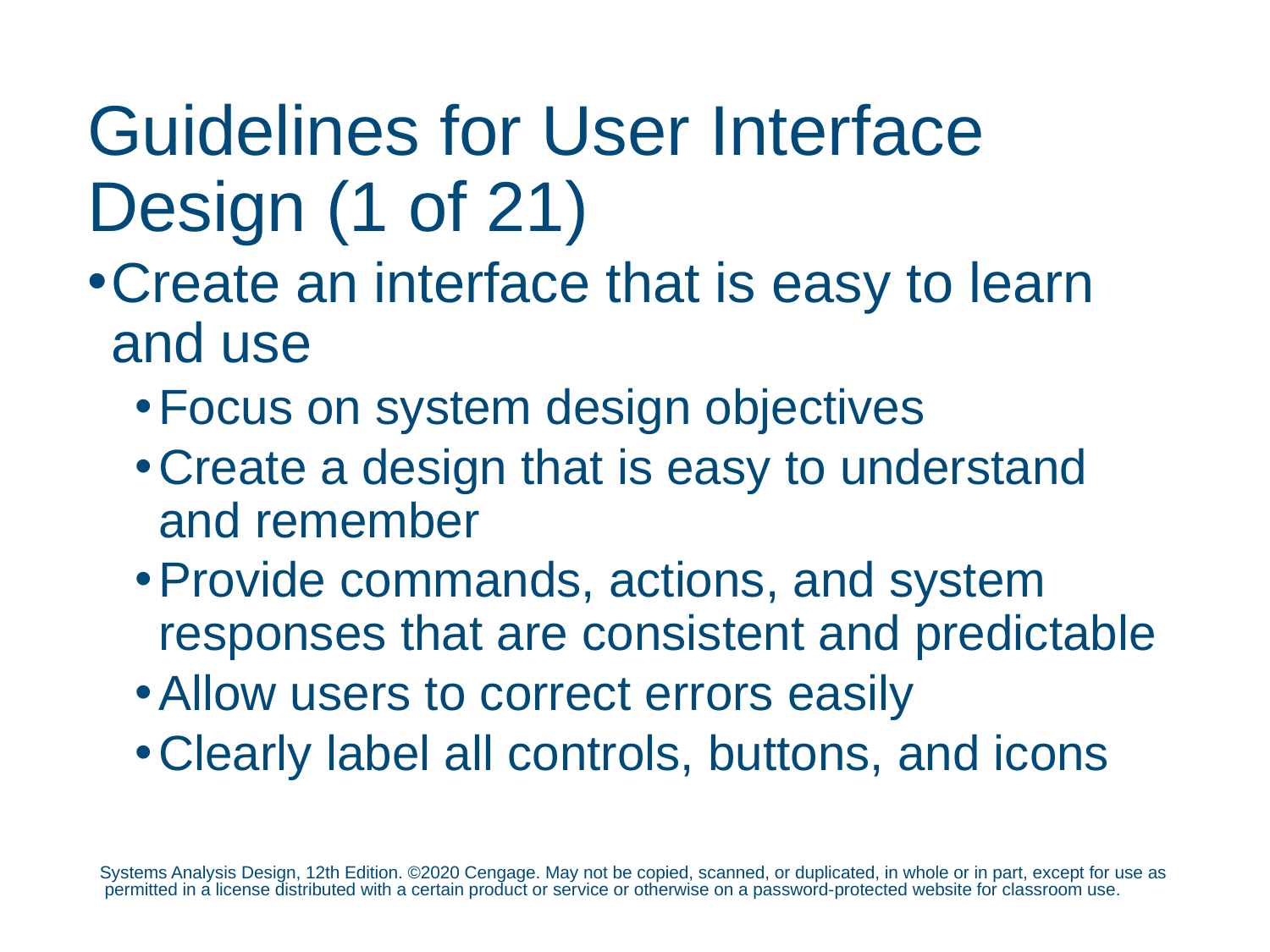

# Guidelines for User Interface Design (1 of 21)
Create an interface that is easy to learn and use
Focus on system design objectives
Create a design that is easy to understand and remember
Provide commands, actions, and system responses that are consistent and predictable
Allow users to correct errors easily
Clearly label all controls, buttons, and icons

Systems Analysis Design, 12th Edition. ©2020 Cengage. May not be copied, scanned, or duplicated, in whole or in part, except for use as permitted in a license distributed with a certain product or service or otherwise on a password-protected website for classroom use.